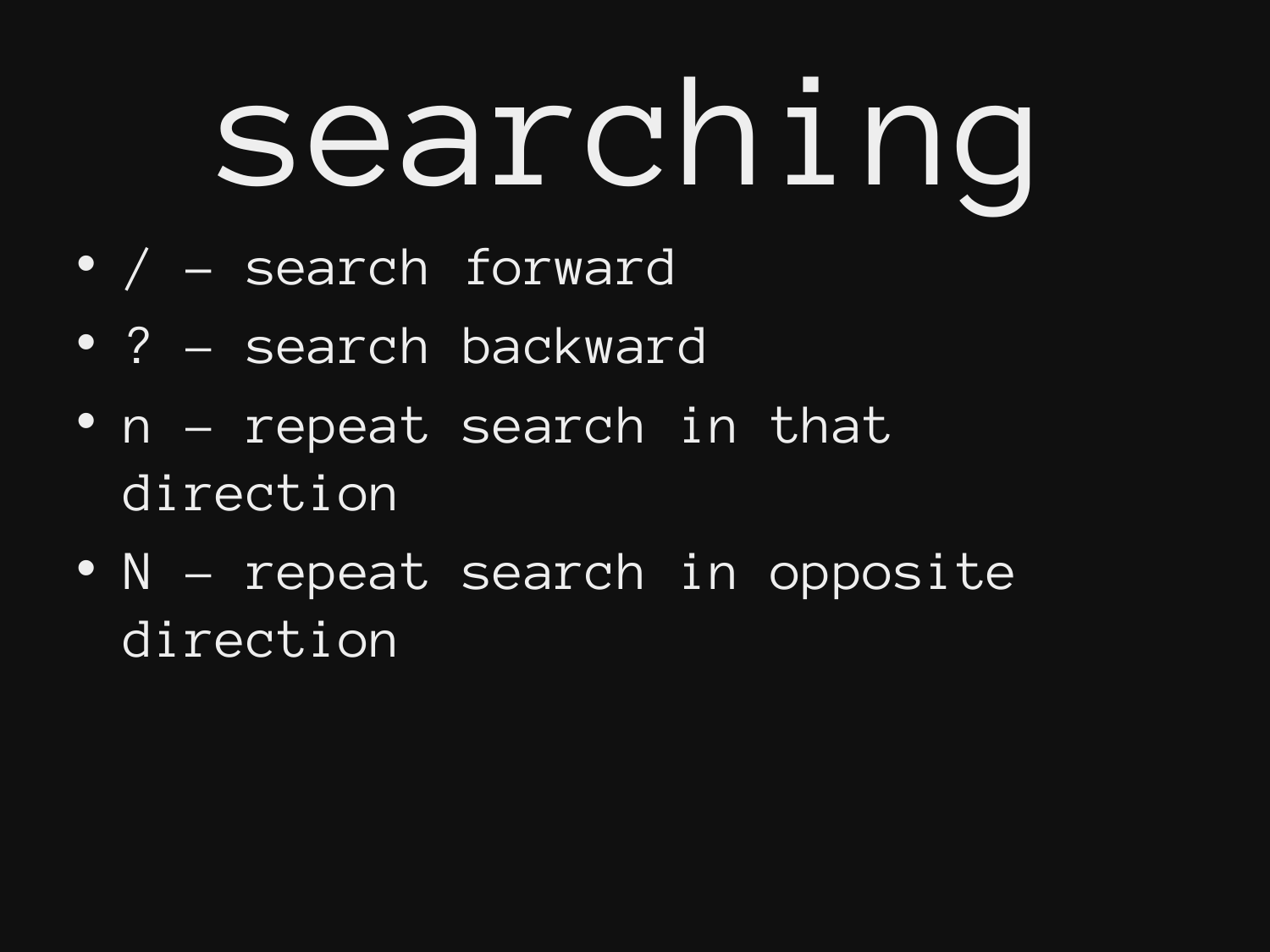

# searching
/ - search forward
? – search backward
n – repeat search in that direction
N – repeat search in opposite direction